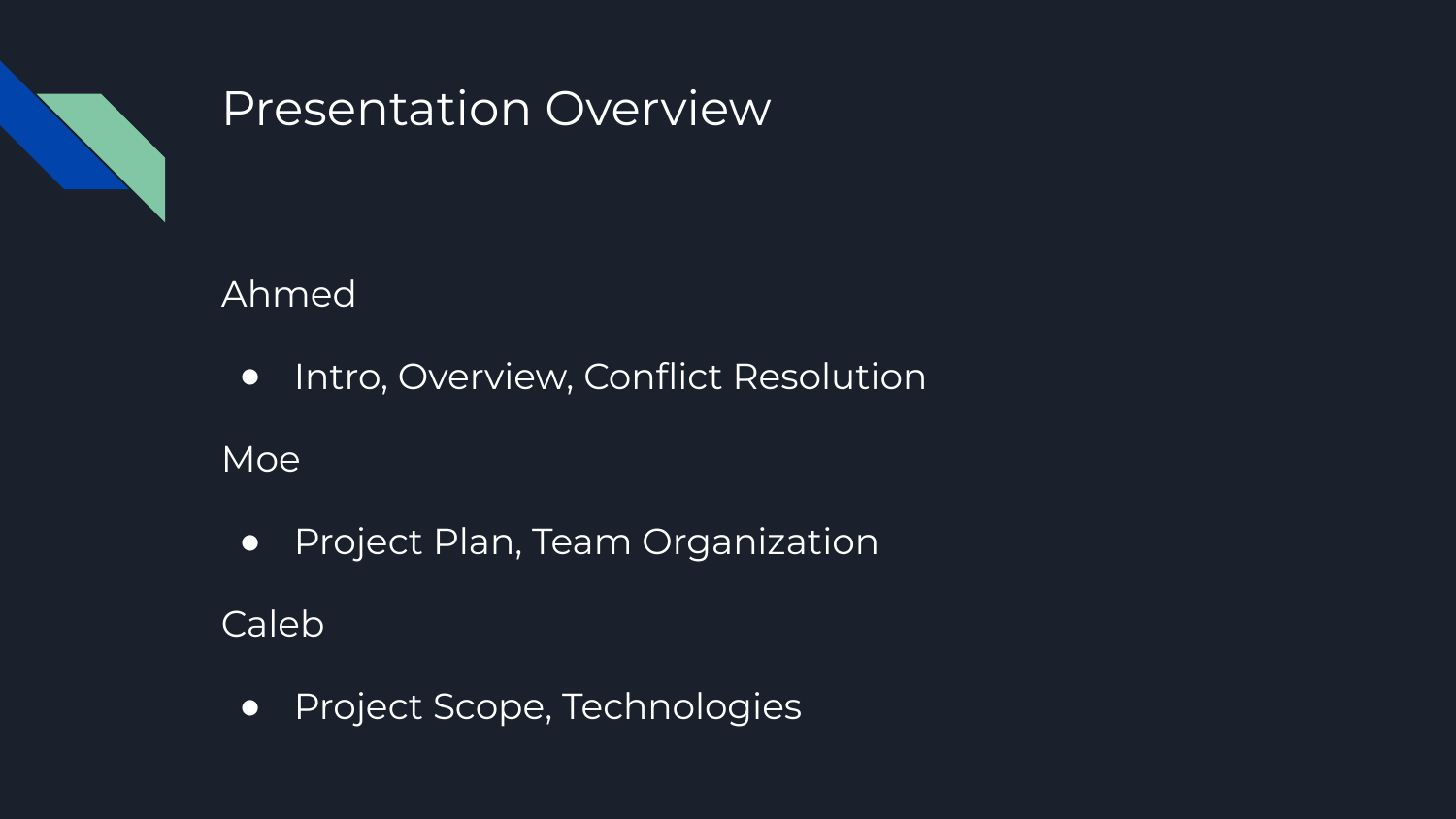

# Presentation Overview
Ahmed
Intro, Overview, Conflict Resolution
Moe
Project Plan, Team Organization
Caleb
Project Scope, Technologies